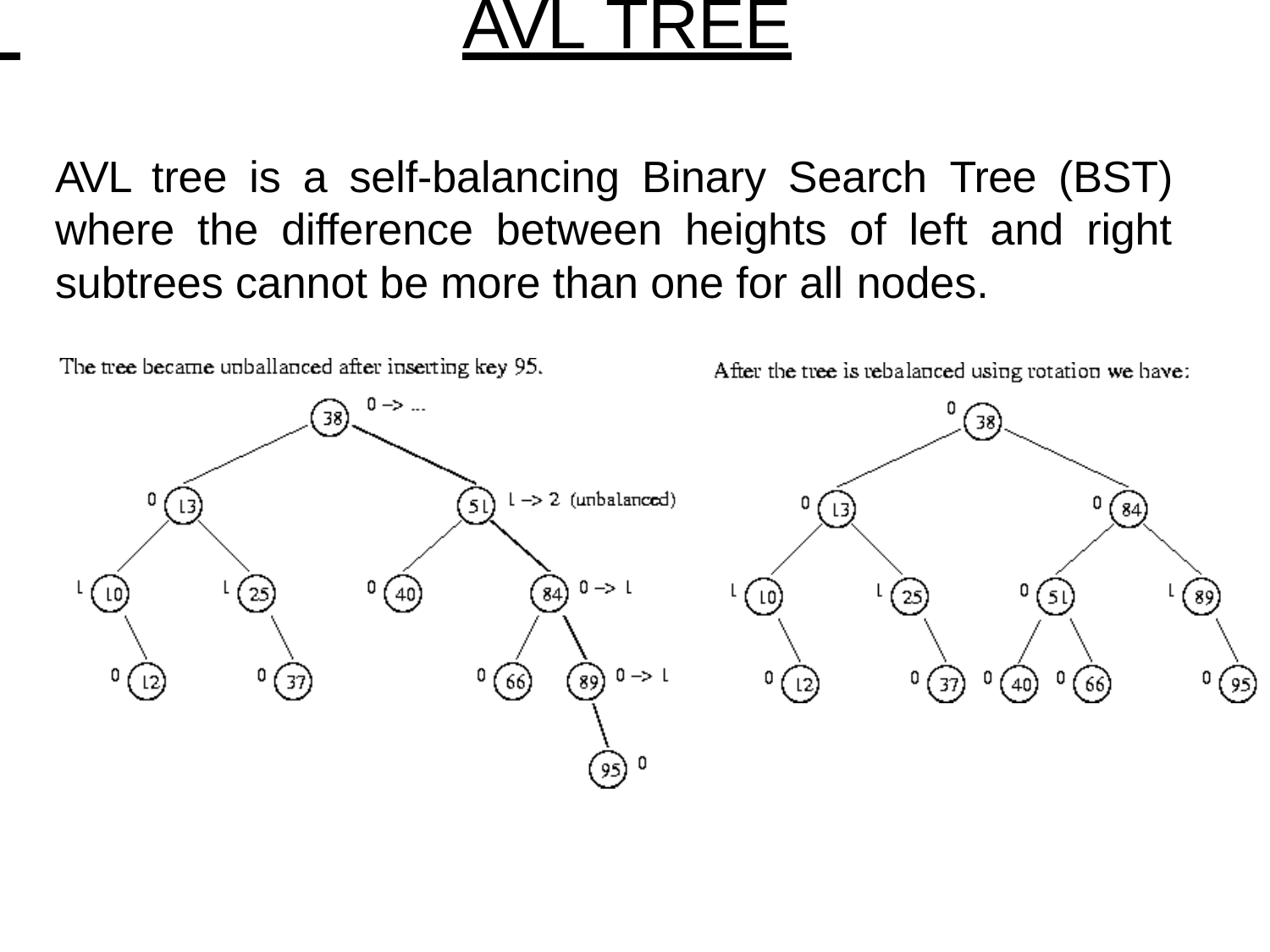

# AVL Tree
AVL tree is a self-balancing Binary Search Tree (BST)  where the difference between heights of left and right  subtrees cannot be more than one for all nodes.